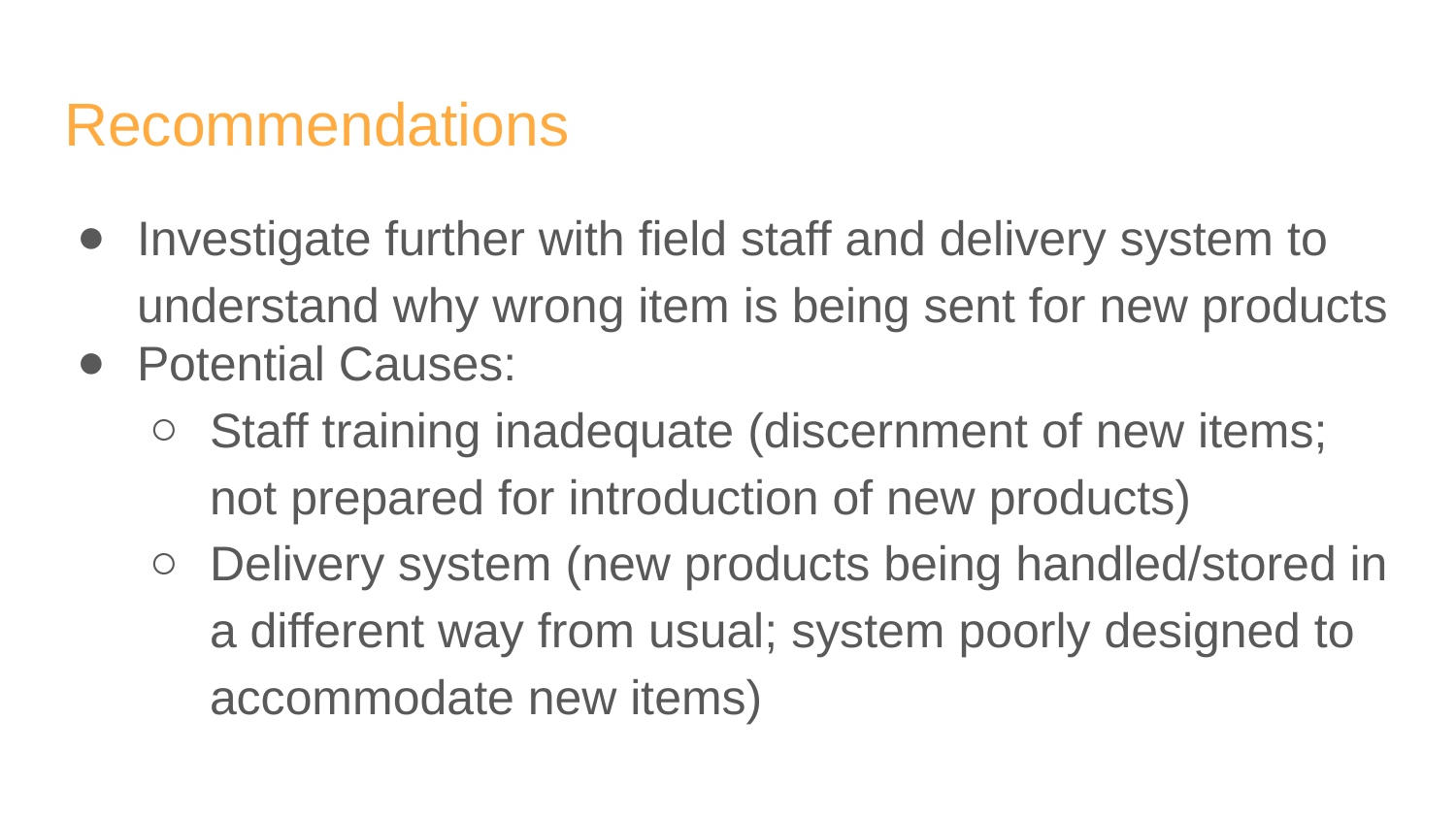

# Recommendations
Investigate further with field staff and delivery system to understand why wrong item is being sent for new products
Potential Causes:
Staff training inadequate (discernment of new items; not prepared for introduction of new products)
Delivery system (new products being handled/stored in a different way from usual; system poorly designed to accommodate new items)